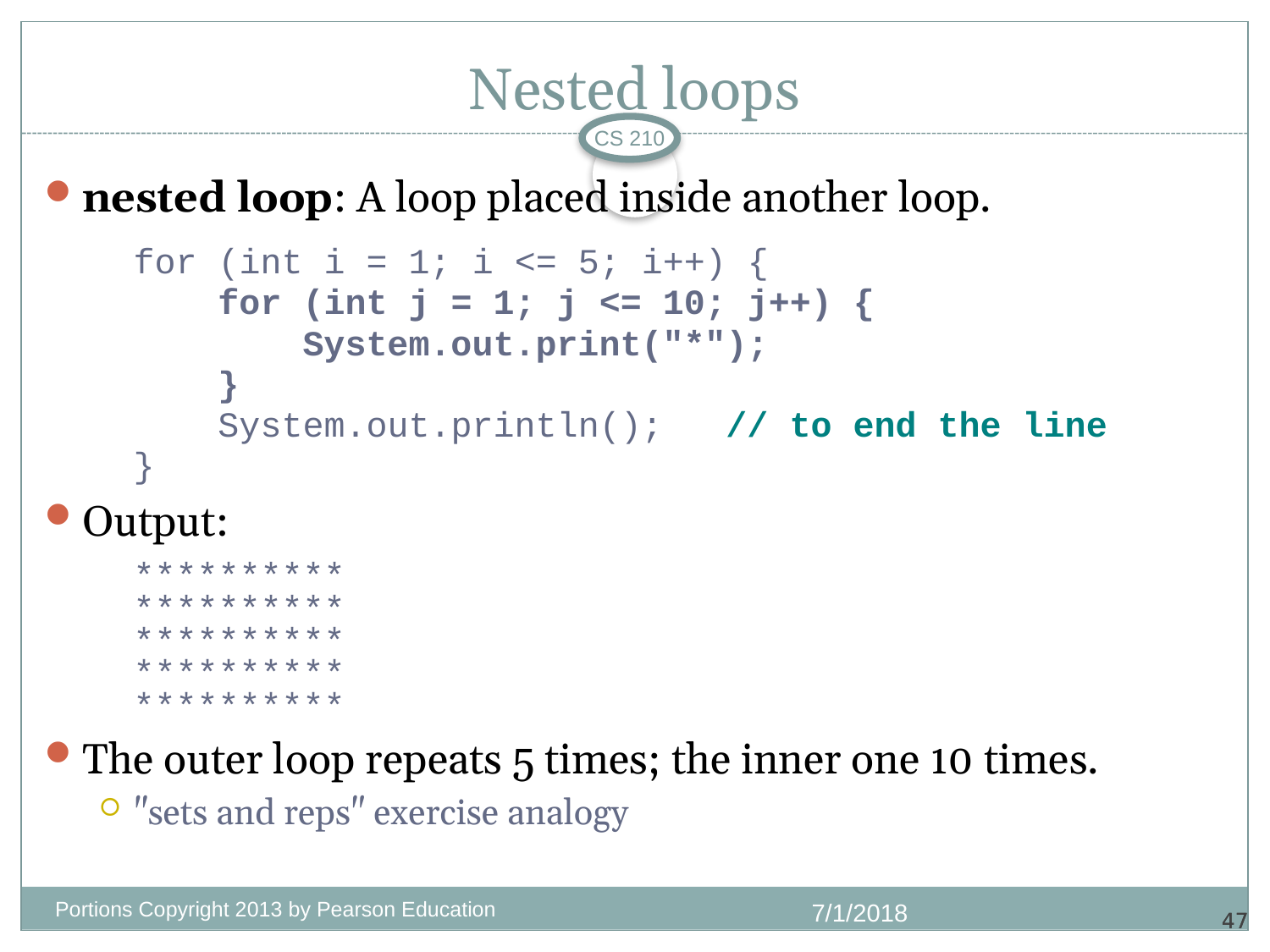

# Nested loops
CS 210
nested loop: A loop placed inside another loop.

	for (int i = 1; i <= 5; i++) {
	    for (int j = 1; j <= 10; j++) {
	        System.out.print("*");
	    }
	    System.out.println();   // to end the line
	}
Output:

	**********
	**********
	**********
	**********
	**********
The outer loop repeats 5 times; the inner one 10 times.
"sets and reps" exercise analogy
Portions Copyright 2013 by Pearson Education
7/1/2018